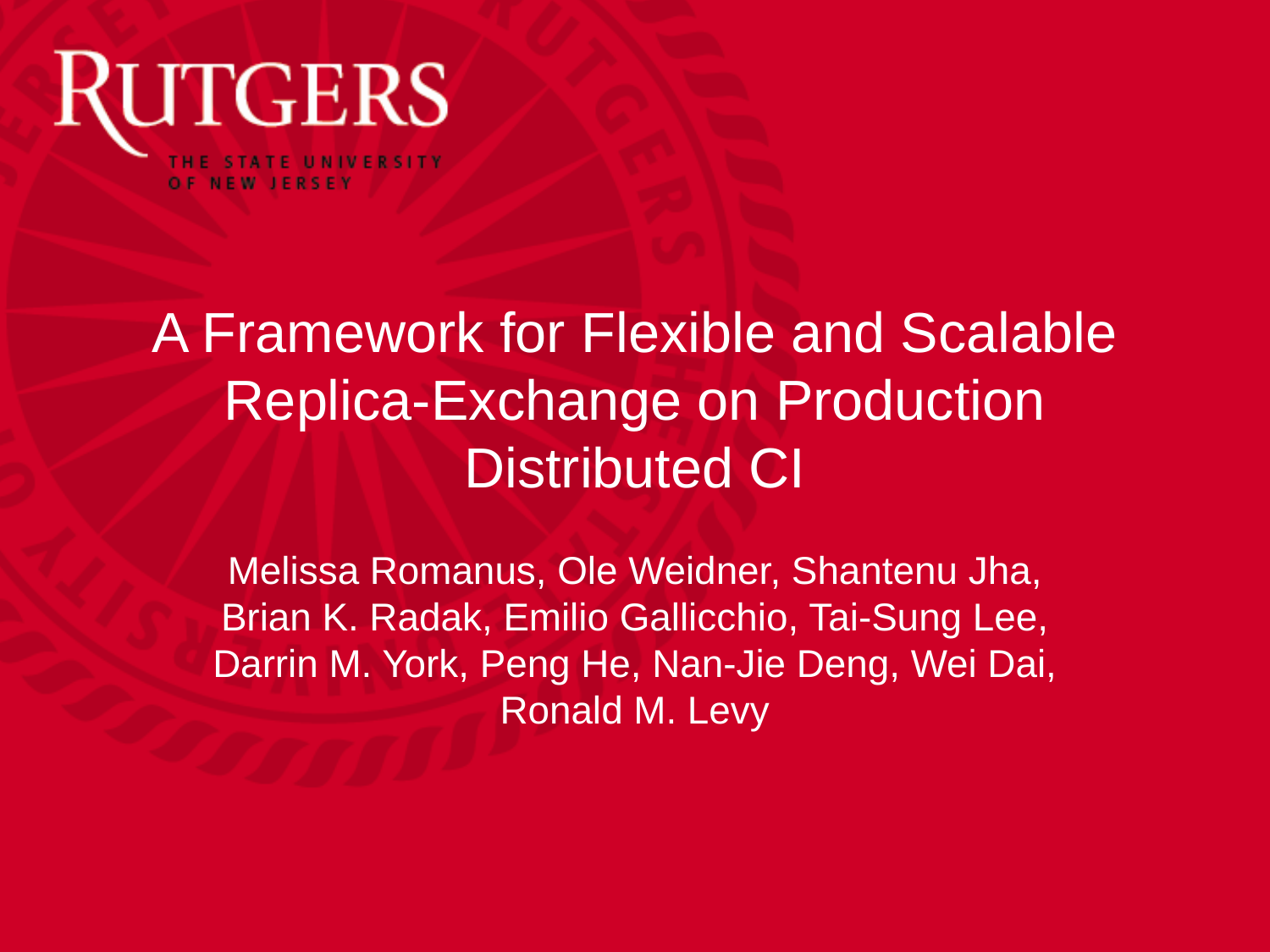

# A Framework for Flexible and Scalable Replica-Exchange on Production Distributed CI
Melissa Romanus, Ole Weidner, Shantenu Jha, Brian K. Radak, Emilio Gallicchio, Tai-Sung Lee, Darrin M. York, Peng He, Nan-Jie Deng, Wei Dai, Ronald M. Levy